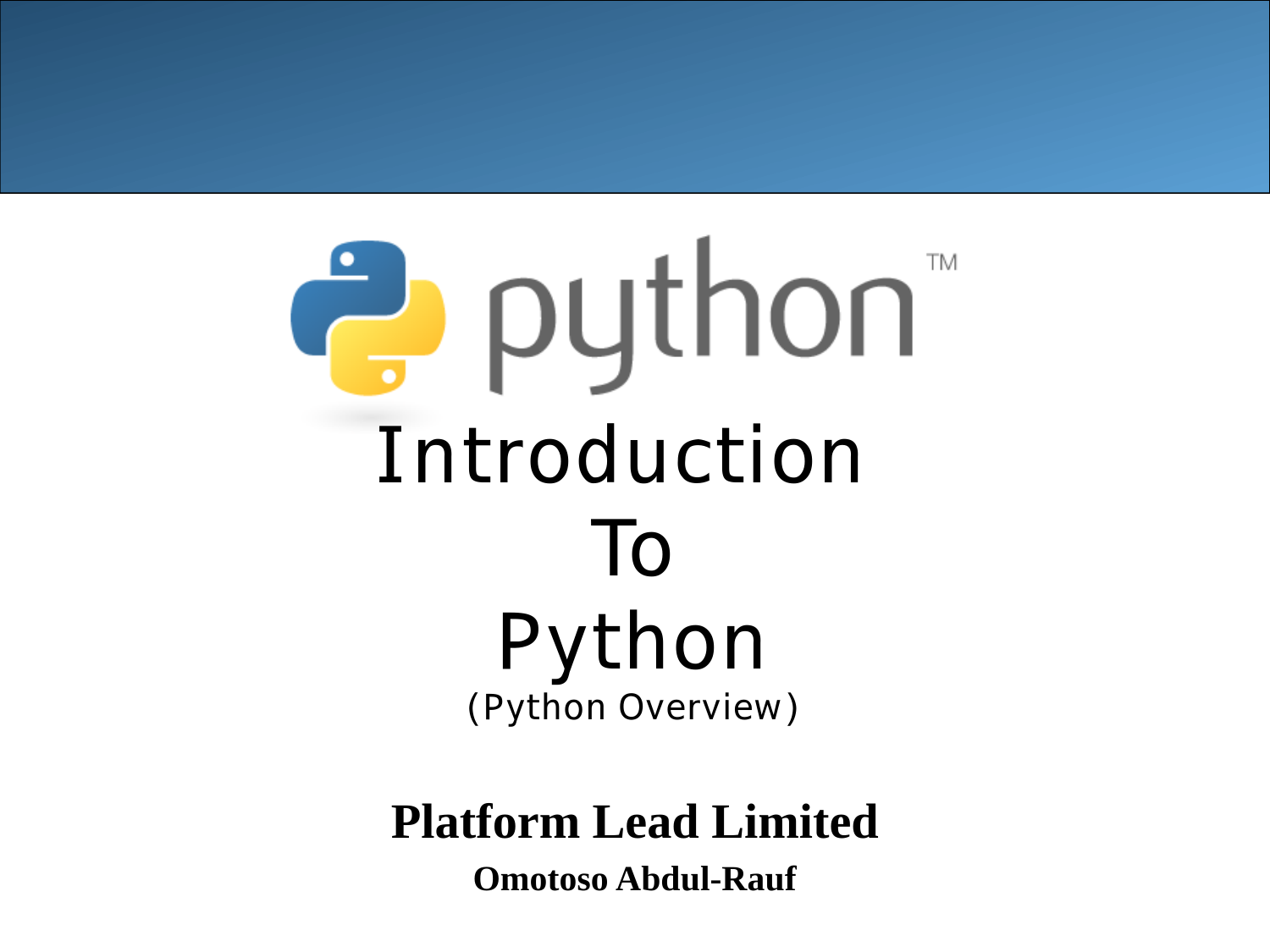

# Introduction To Python (Python Overview)
Platform Lead Limited
Omotoso Abdul-Rauf